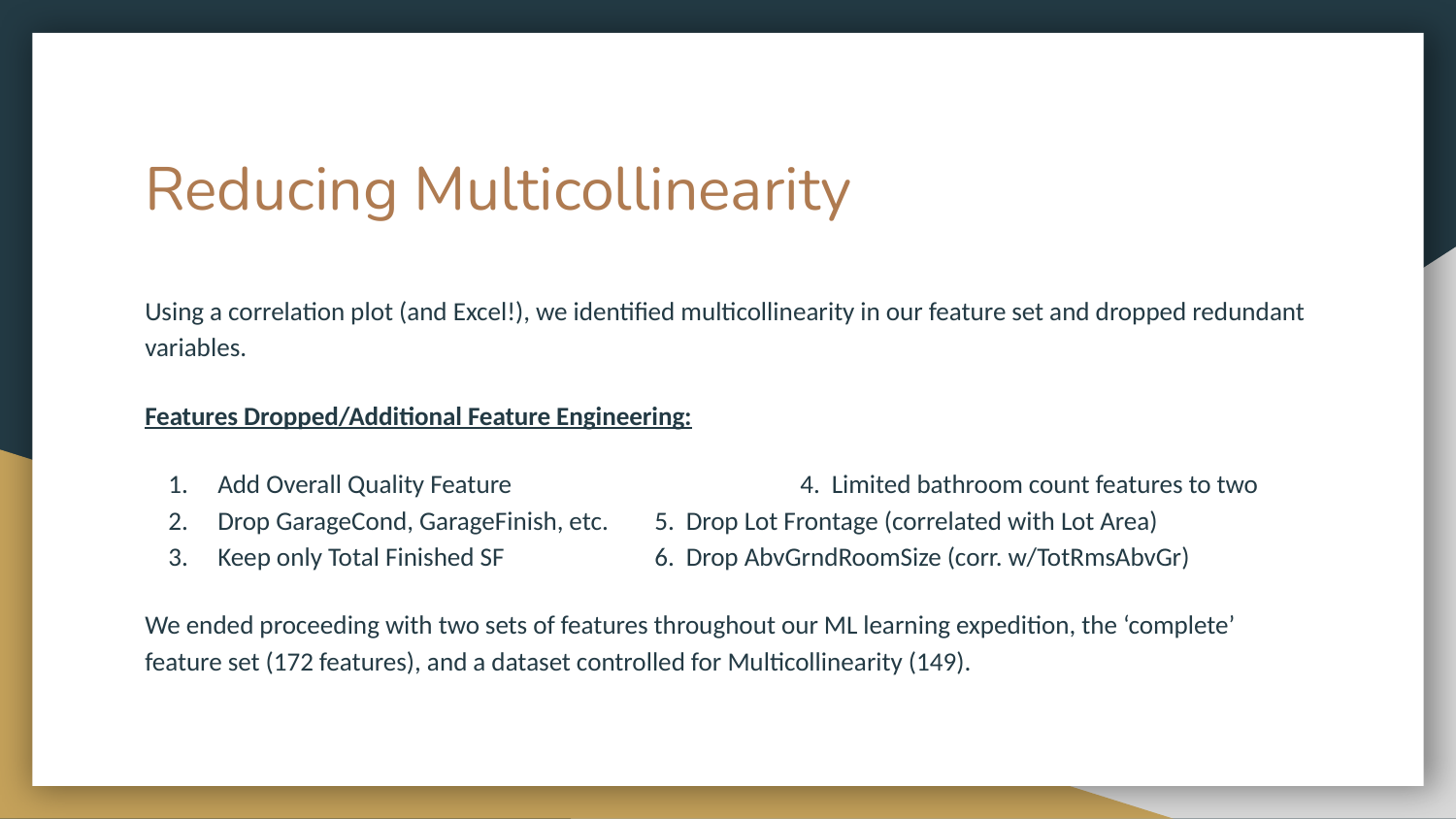

# Reducing Multicollinearity
Using a correlation plot (and Excel!), we identified multicollinearity in our feature set and dropped redundant variables.
Features Dropped/Additional Feature Engineering:
Add Overall Quality Feature 		4.  Limited bathroom count features to two
Drop GarageCond, GarageFinish, etc.	5.  Drop Lot Frontage (correlated with Lot Area)
Keep only Total Finished SF		6.  Drop AbvGrndRoomSize (corr. w/TotRmsAbvGr)
We ended proceeding with two sets of features throughout our ML learning expedition, the ‘complete’ feature set (172 features), and a dataset controlled for Multicollinearity (149).